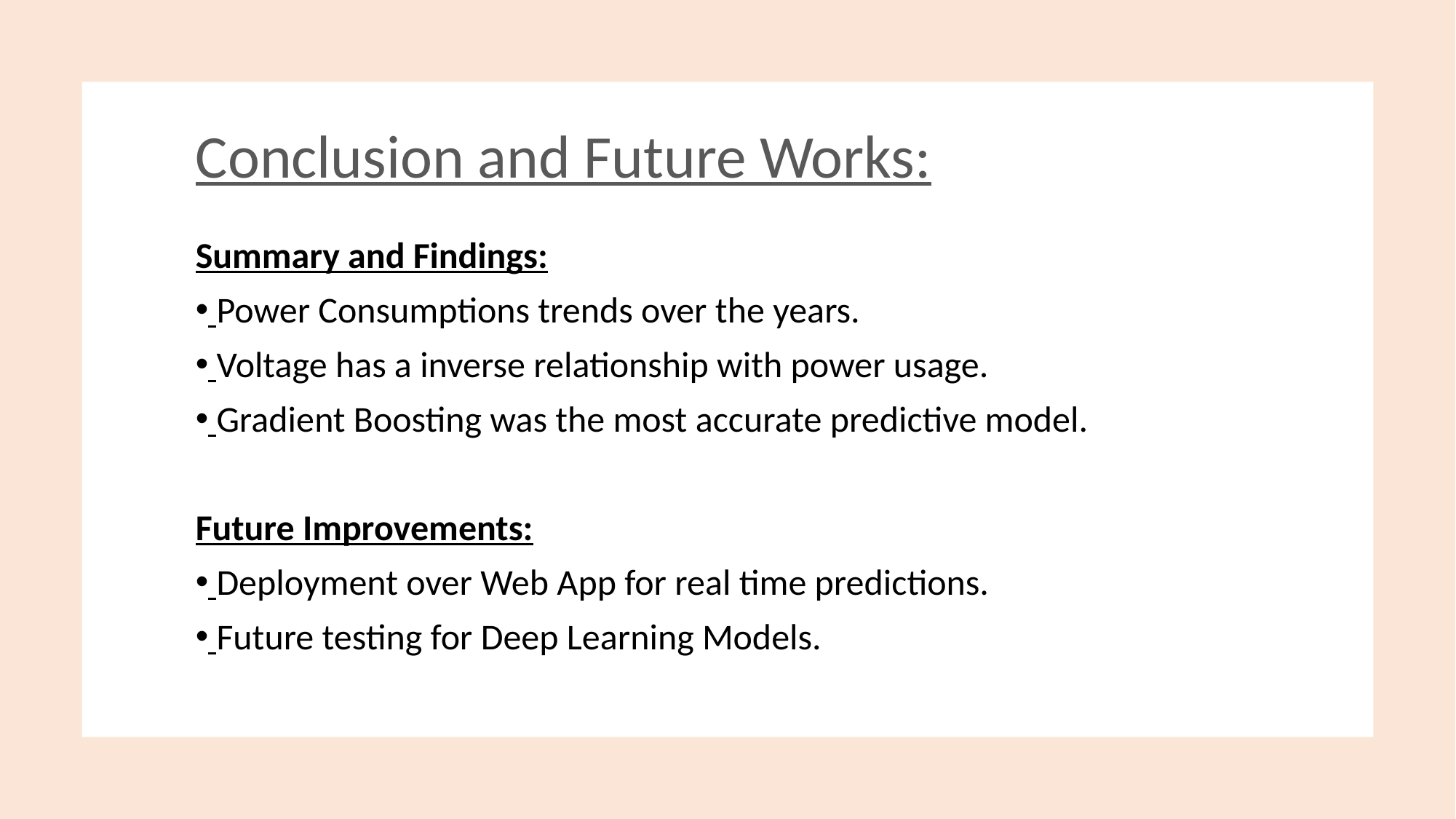

# Conclusion and Future Works:

Summary and Findings:
 Power Consumptions trends over the years.
 Voltage has a inverse relationship with power usage.
 Gradient Boosting was the most accurate predictive model.

Future Improvements:
 Deployment over Web App for real time predictions.
 Future testing for Deep Learning Models.